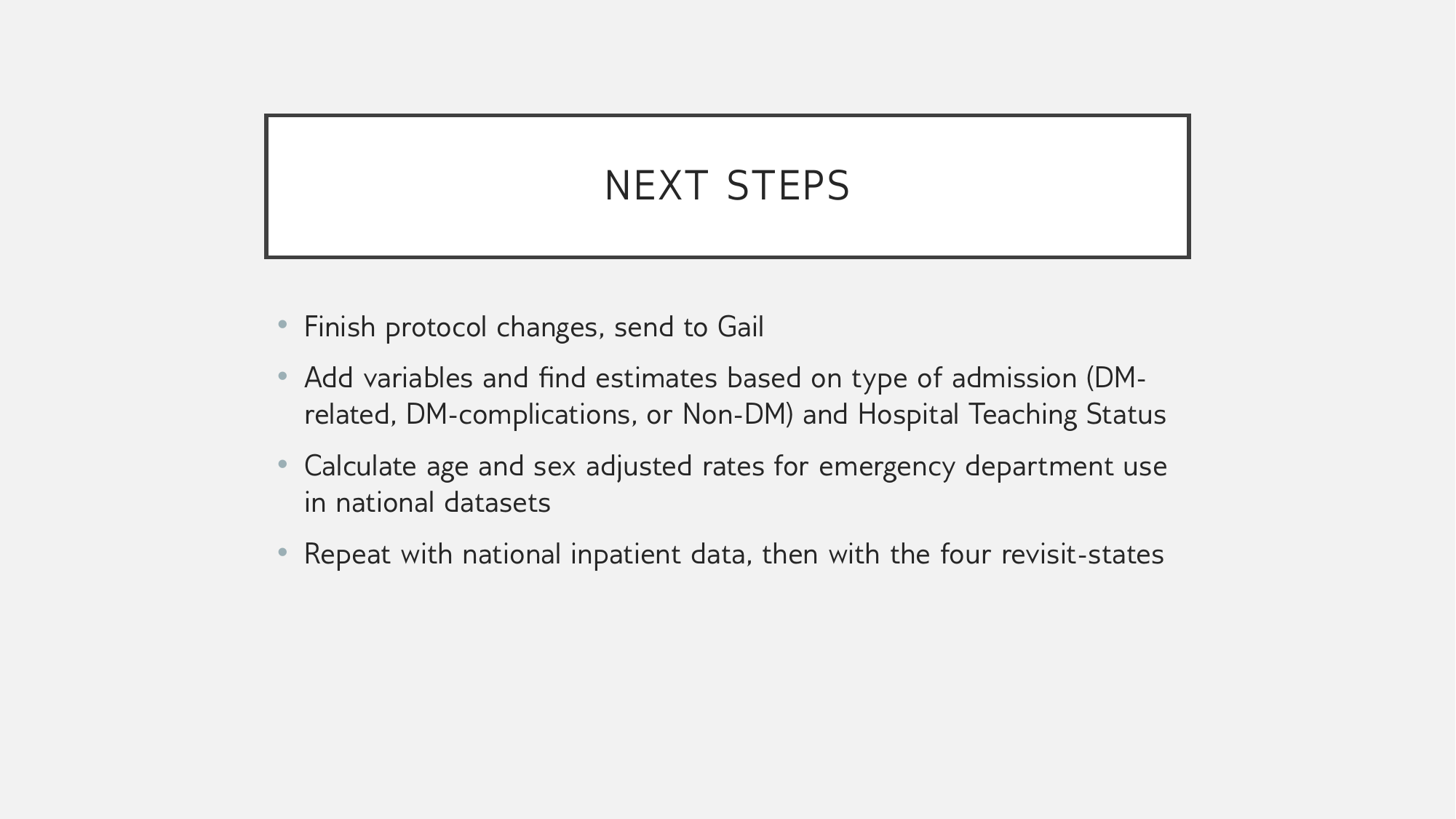

# Next Steps
Finish protocol changes, send to Gail
Add variables and find estimates based on type of admission (DM-related, DM-complications, or Non-DM) and Hospital Teaching Status
Calculate age and sex adjusted rates for emergency department use in national datasets
Repeat with national inpatient data, then with the four revisit-states